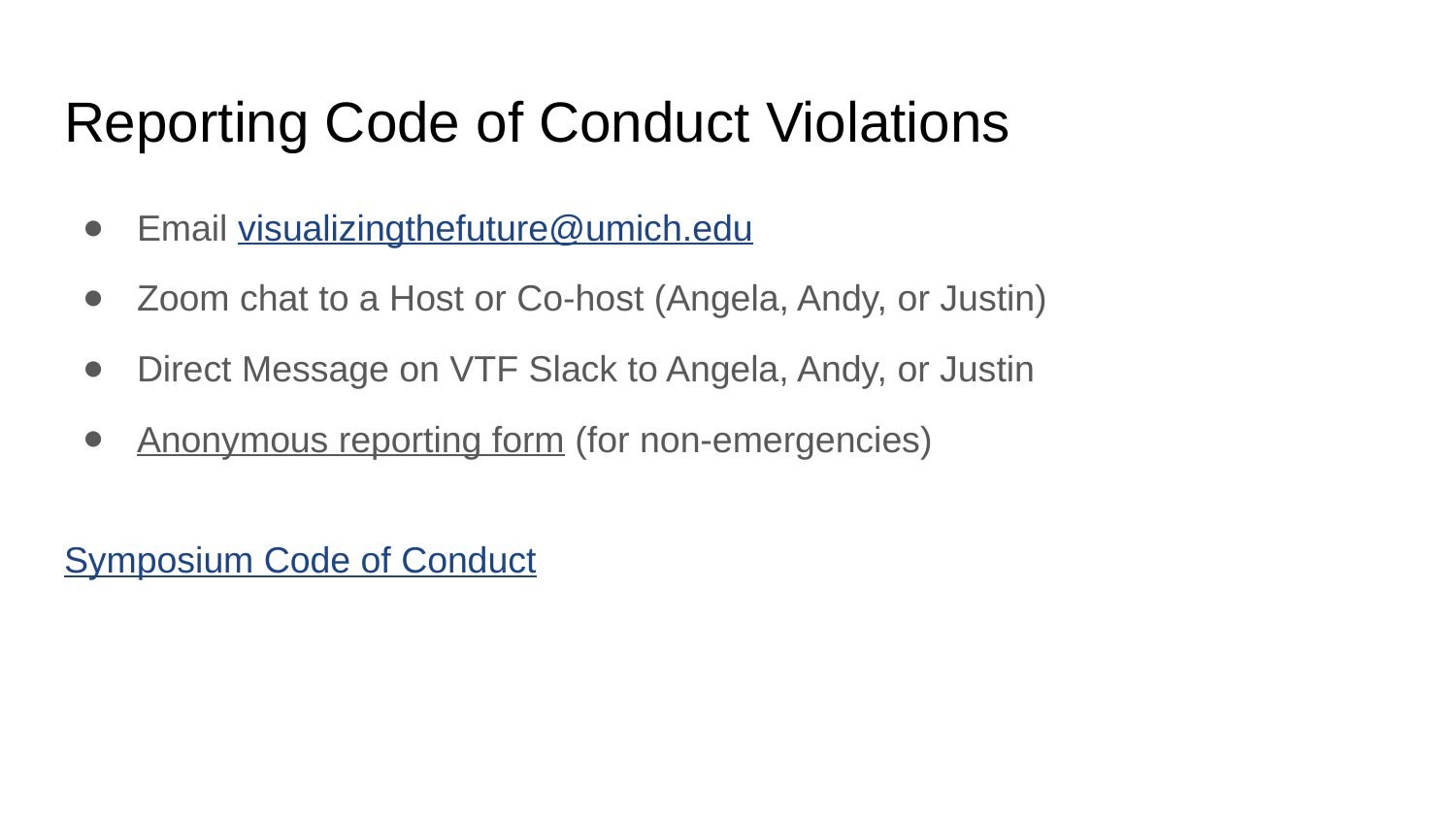

# Reporting Code of Conduct Violations
Email visualizingthefuture@umich.edu
Zoom chat to a Host or Co-host (Angela, Andy, or Justin)
Direct Message on VTF Slack to Angela, Andy, or Justin
Anonymous reporting form (for non-emergencies)
Symposium Code of Conduct